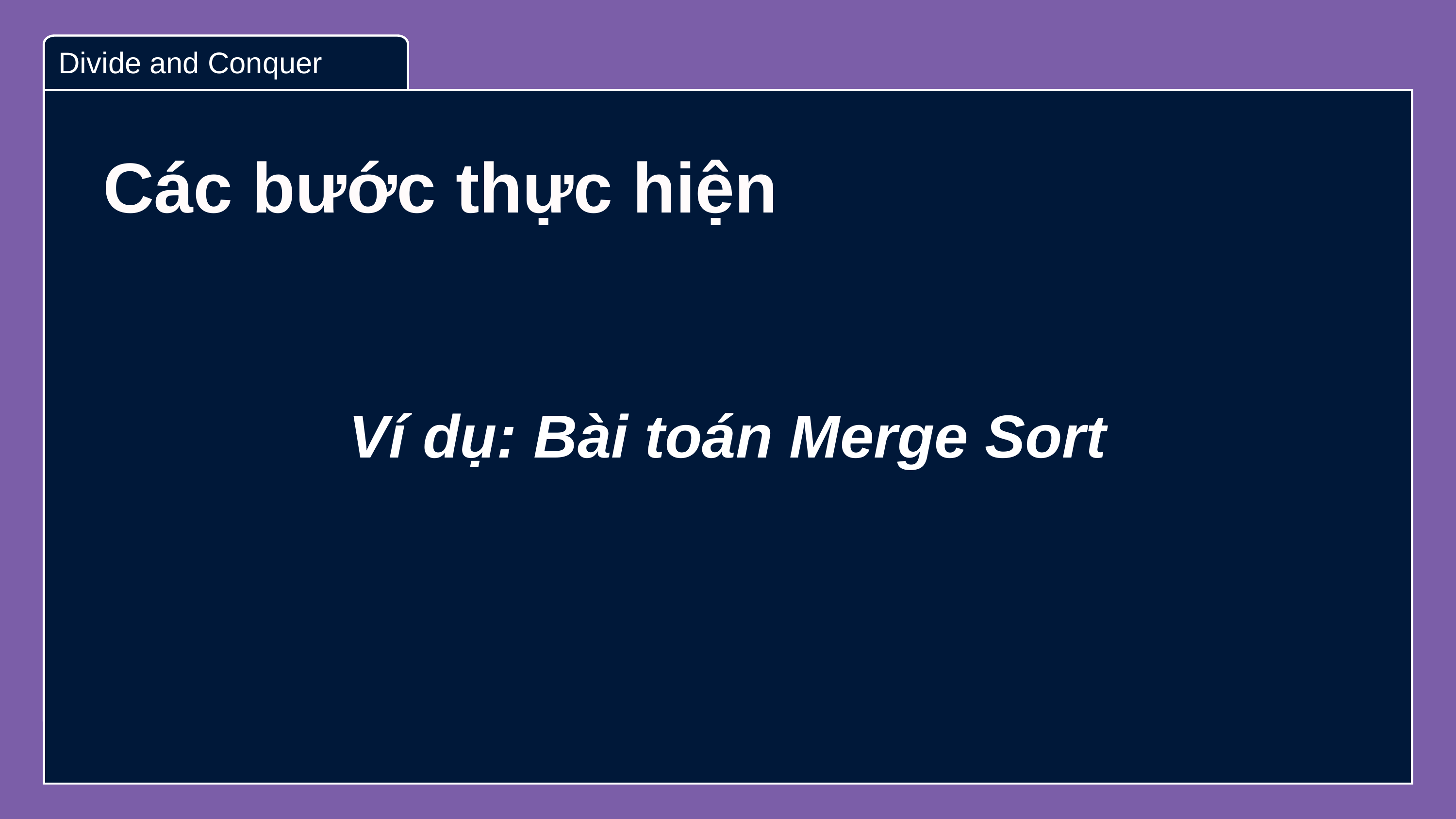

Divide and Conquer

Các bước thực hiện
Ví dụ: Bài toán Merge Sort